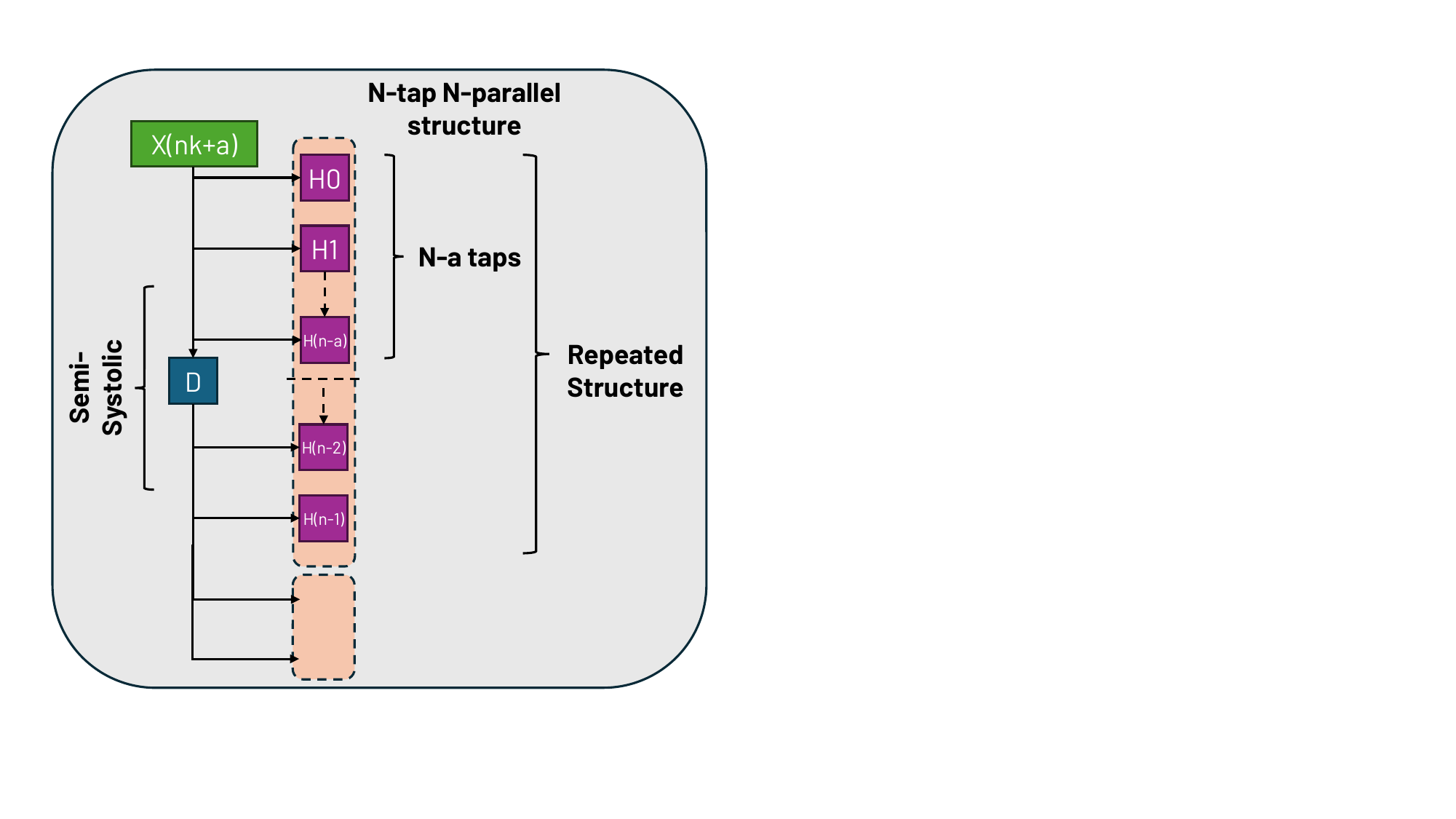

N-tap N-parallel structure
X(nk+a)

H0

H1
N-a taps

H(n-a)
Repeated Structure
Semi-Systolic
D
H(n-2)
H(n-1)